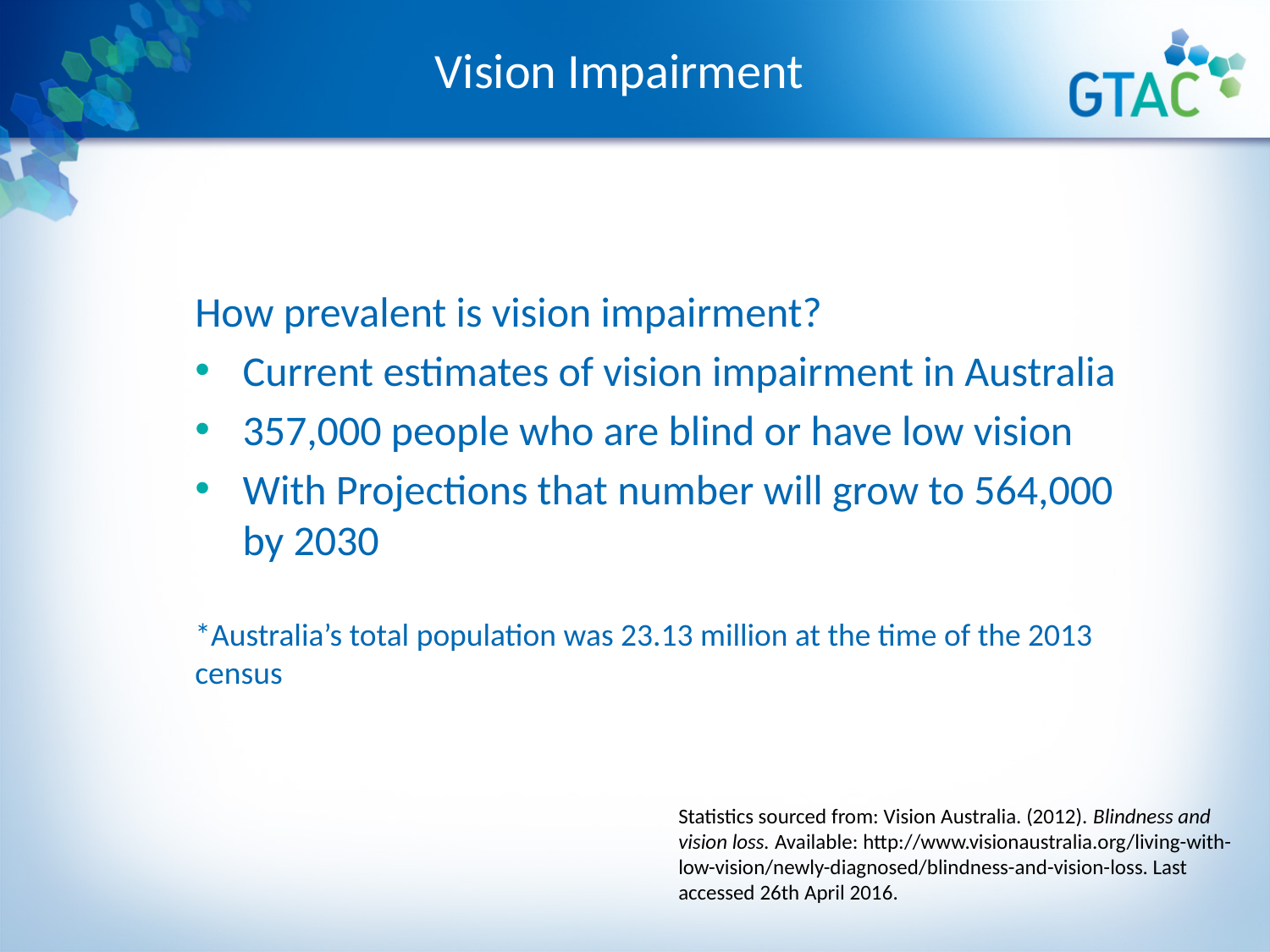

# Vision Impairment
How prevalent is vision impairment?
Current estimates of vision impairment in Australia
357,000 people who are blind or have low vision
With Projections that number will grow to 564,000 by 2030

*Australia’s total population was 23.13 million at the time of the 2013 census

Statistics sourced from: Vision Australia. (2012). Blindness and vision loss. Available: http://www.visionaustralia.org/living-with-low-vision/newly-diagnosed/blindness-and-vision-loss. Last accessed 26th April 2016.